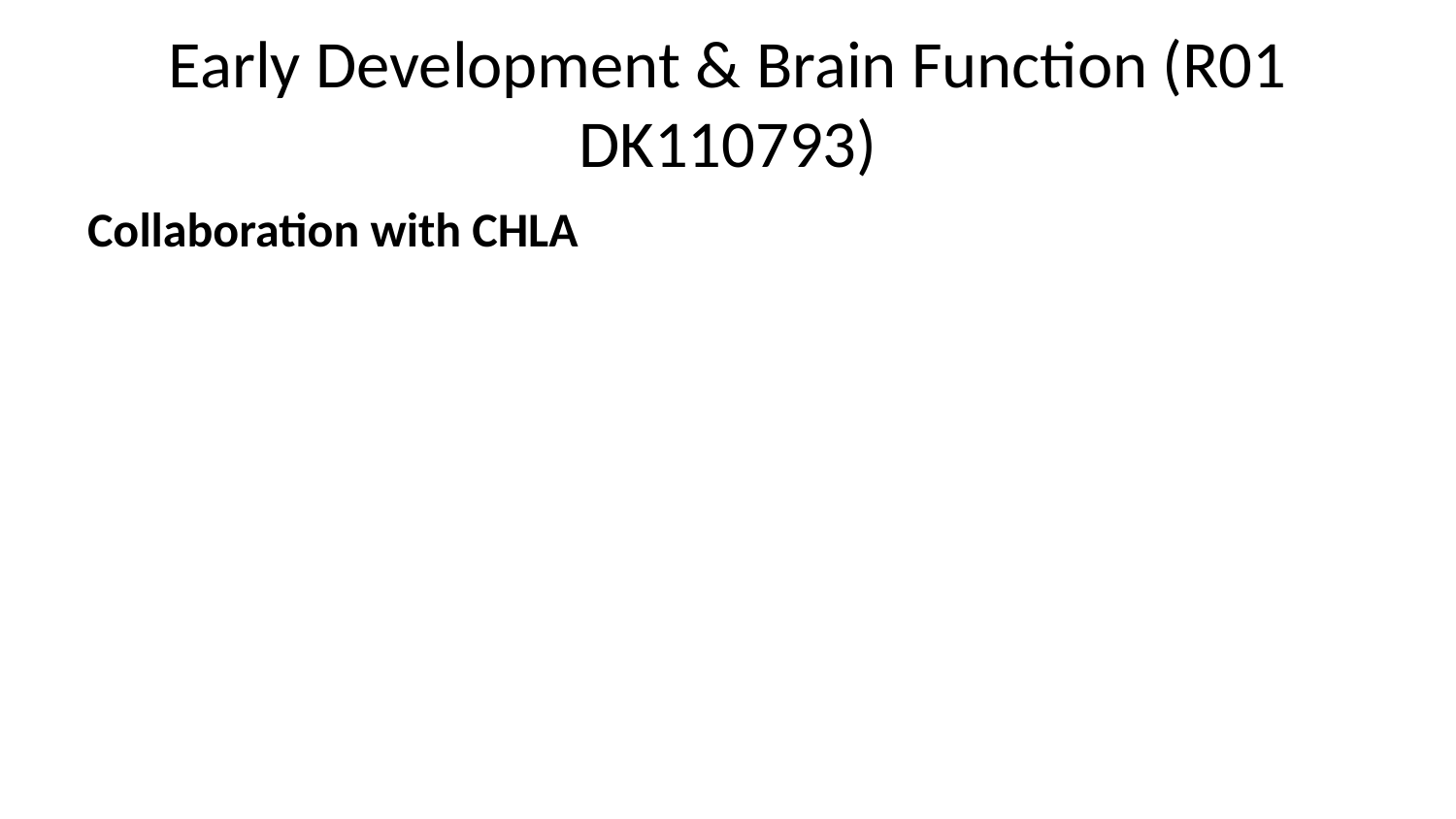

# Early Development & Brain Function (R01 DK110793)
Collaboration with CHLA